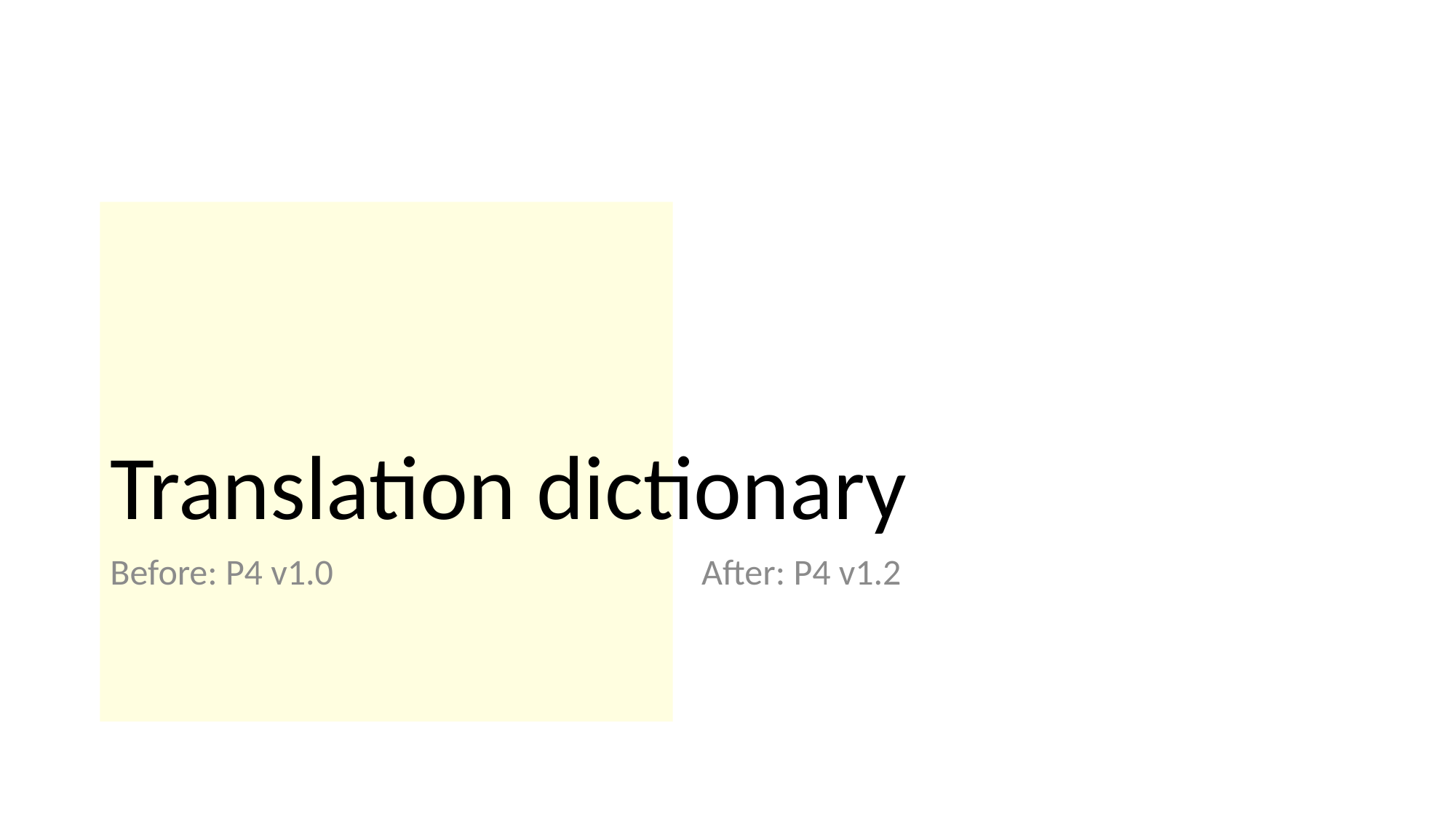

# Translation dictionary
Before: P4 v1.0                                             After: P4 v1.2